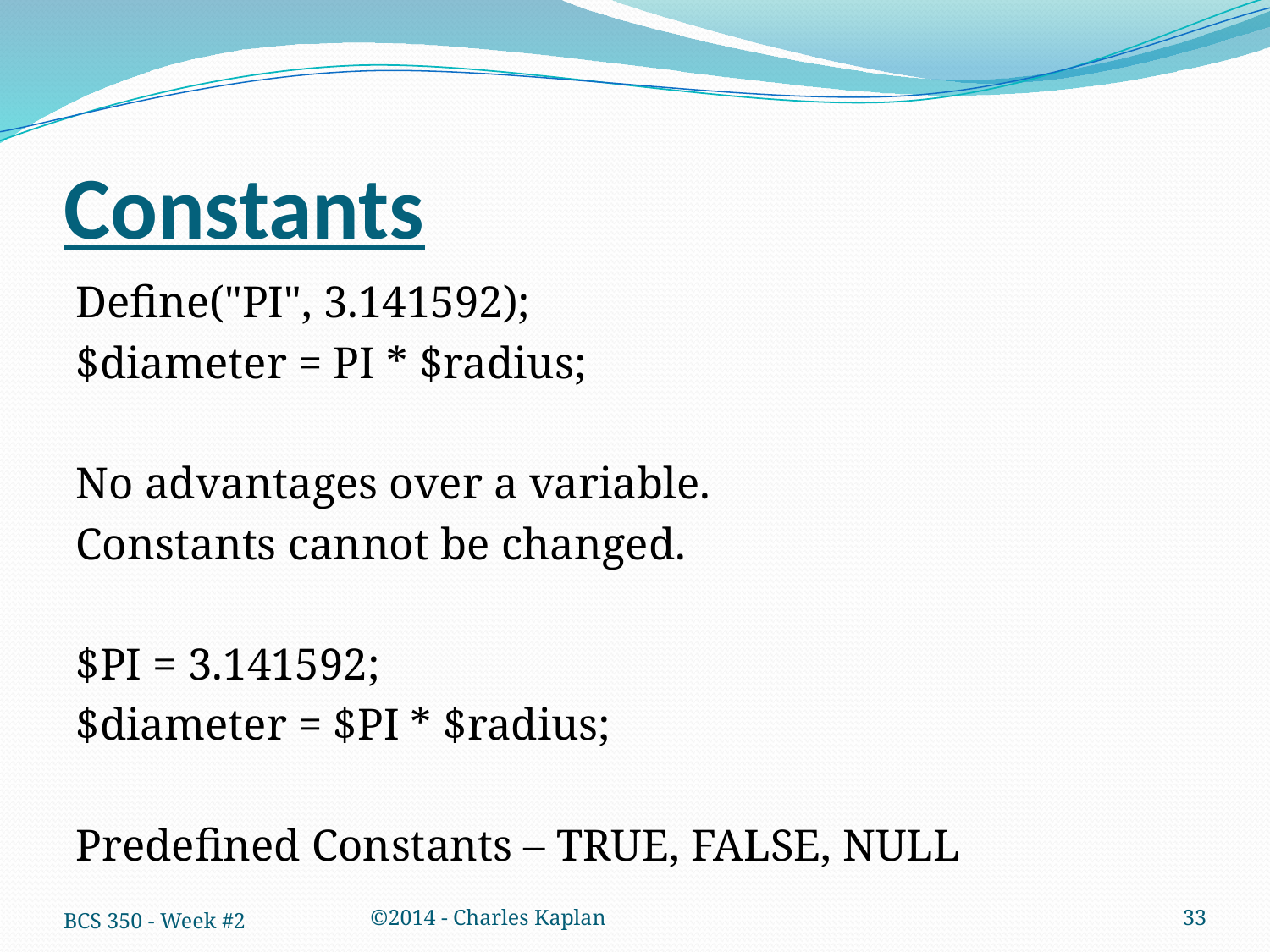

# Constants
Define("PI", 3.141592);
$diameter = PI * $radius;

No advantages over a variable.
Constants cannot be changed.

$PI = 3.141592;
$diameter = $PI * $radius;

Predefined Constants – TRUE, FALSE, NULL

BCS 350 - Week #2
©2014 - Charles Kaplan
33